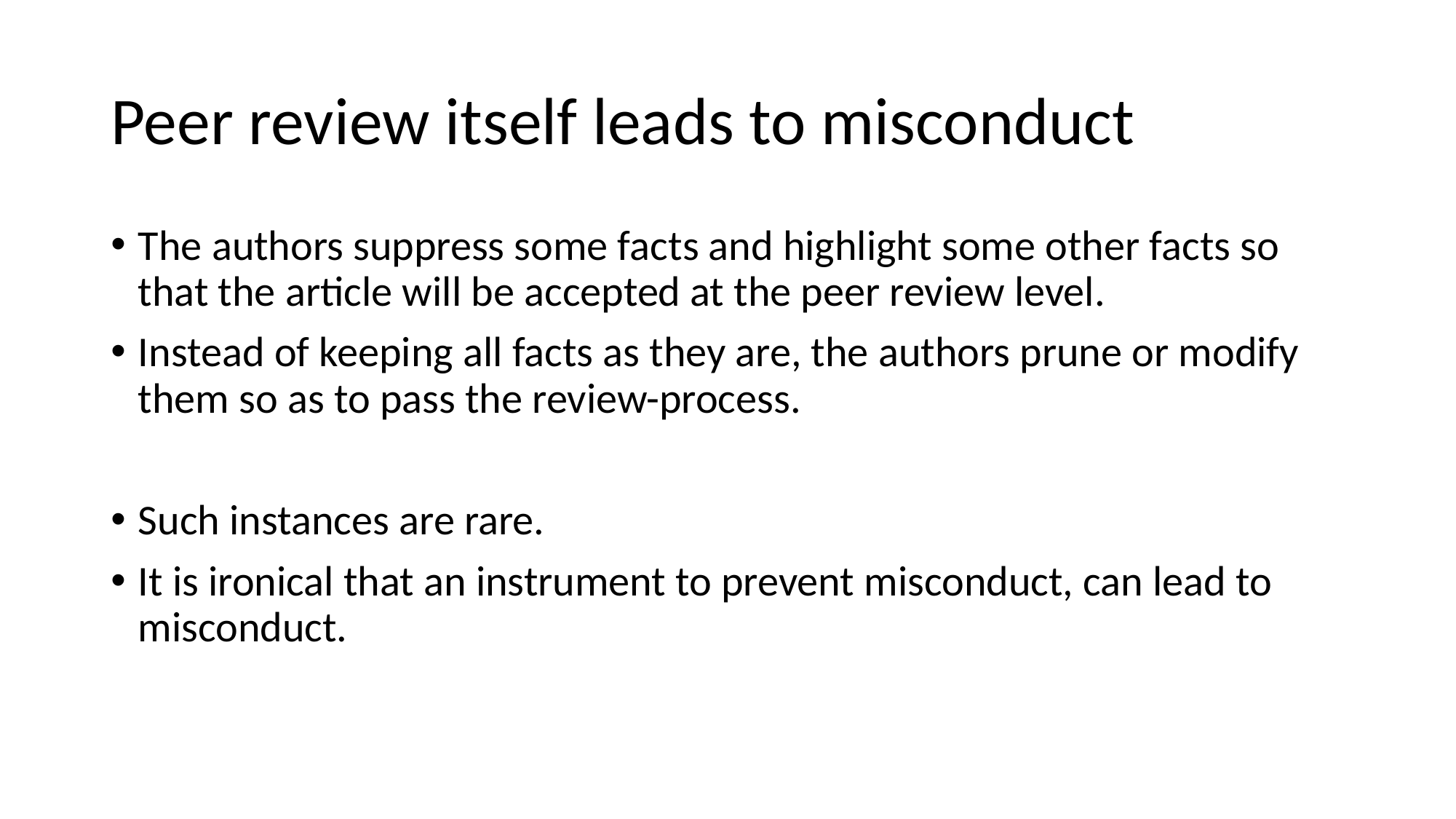

# Peer review itself leads to misconduct
The authors suppress some facts and highlight some other facts so that the article will be accepted at the peer review level.
Instead of keeping all facts as they are, the authors prune or modify them so as to pass the review-process.

Such instances are rare.
It is ironical that an instrument to prevent misconduct, can lead to misconduct.